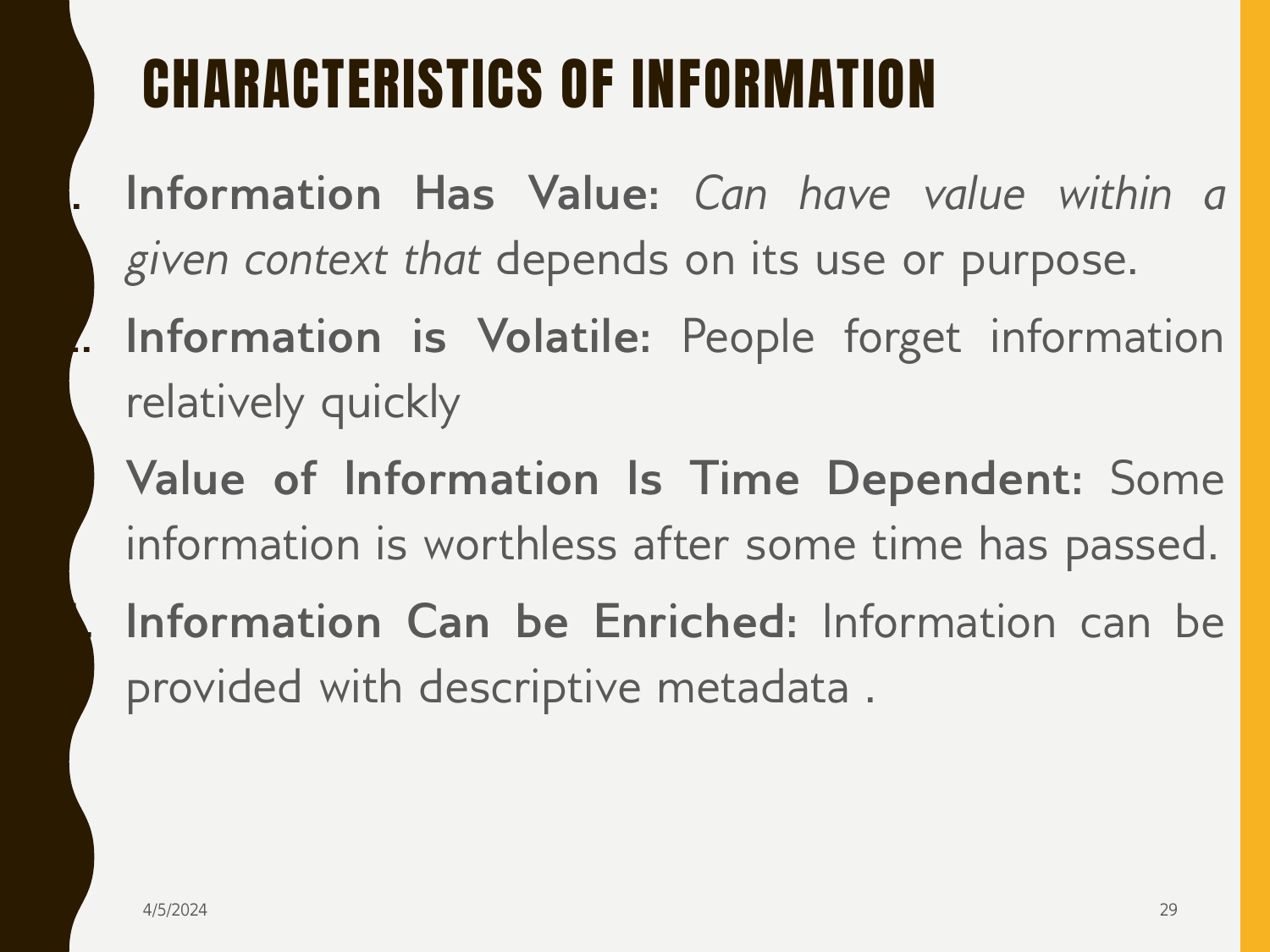

# Characteristics of information
Information Has Value: Can have value within a given context that depends on its use or purpose.
Information is Volatile: People forget information relatively quickly
Value of Information Is Time Dependent: Some information is worthless after some time has passed.
Information Can be Enriched: Information can be provided with descriptive metadata .

4/5/2024
29